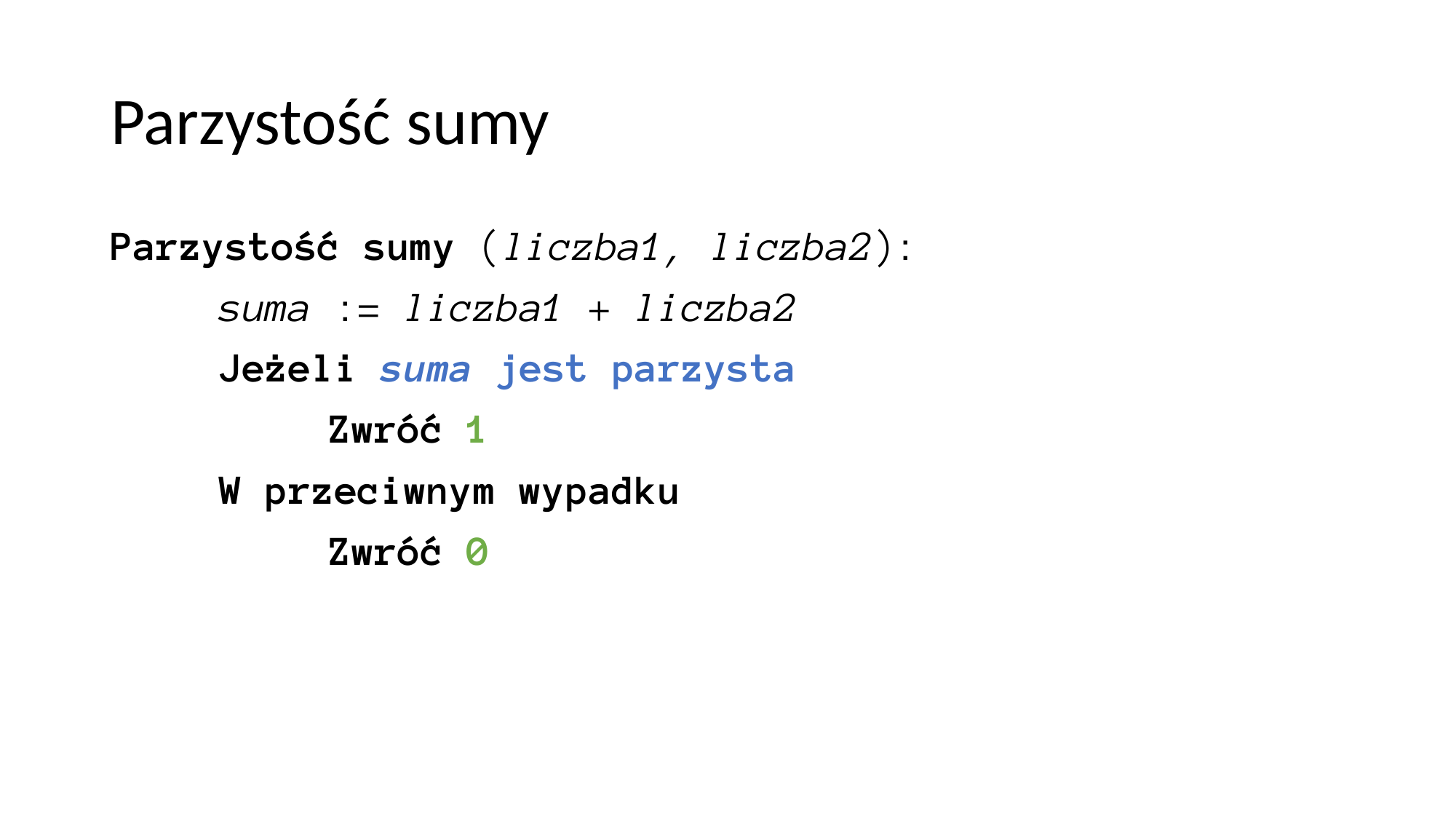

# Parzystość sumy
Parzystość sumy (liczba1, liczba2):
	suma := liczba1 + liczba2
	Jeżeli suma jest parzysta
		Zwróć 1
	W przeciwnym wypadku
		Zwróć 0